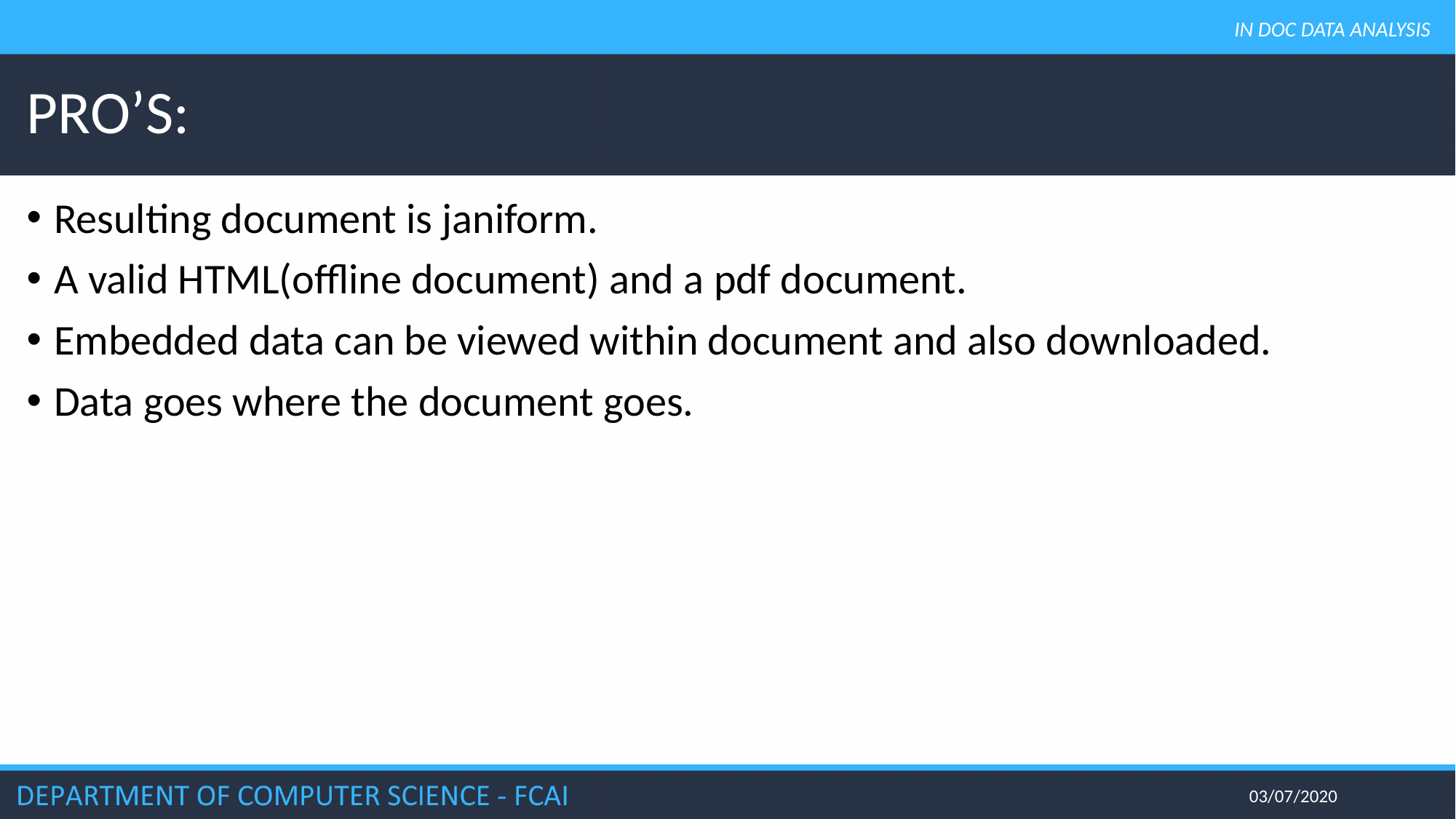

IN DOC DATA ANALYSIS
# PRO’S:
Resulting document is janiform.
A valid HTML(offline document) and a pdf document.
Embedded data can be viewed within document and also downloaded.
Data goes where the document goes.
03/07/2020
14